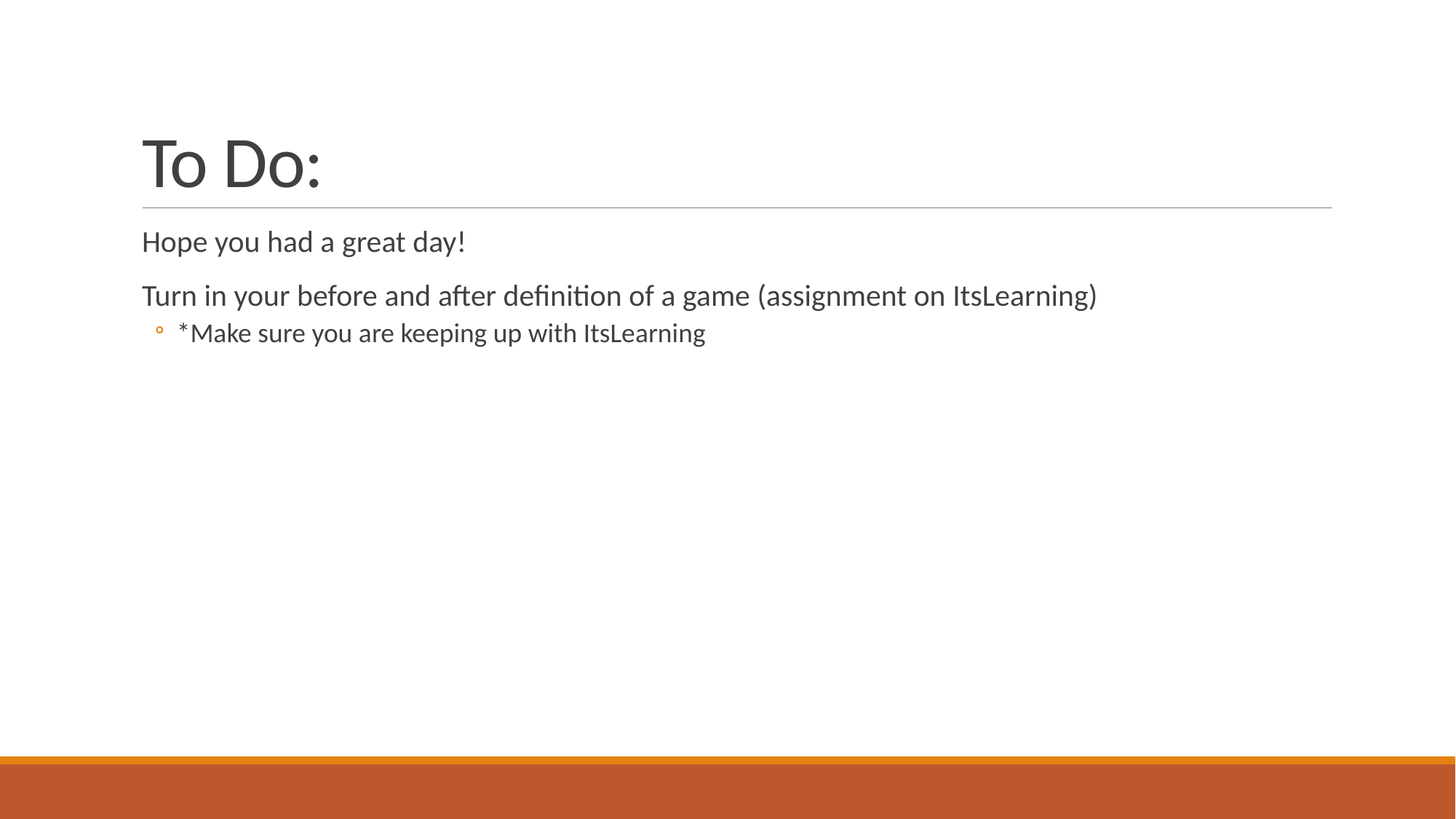

# To Do:
Hope you had a great day!
Turn in your before and after definition of a game (assignment on ItsLearning)
*Make sure you are keeping up with ItsLearning